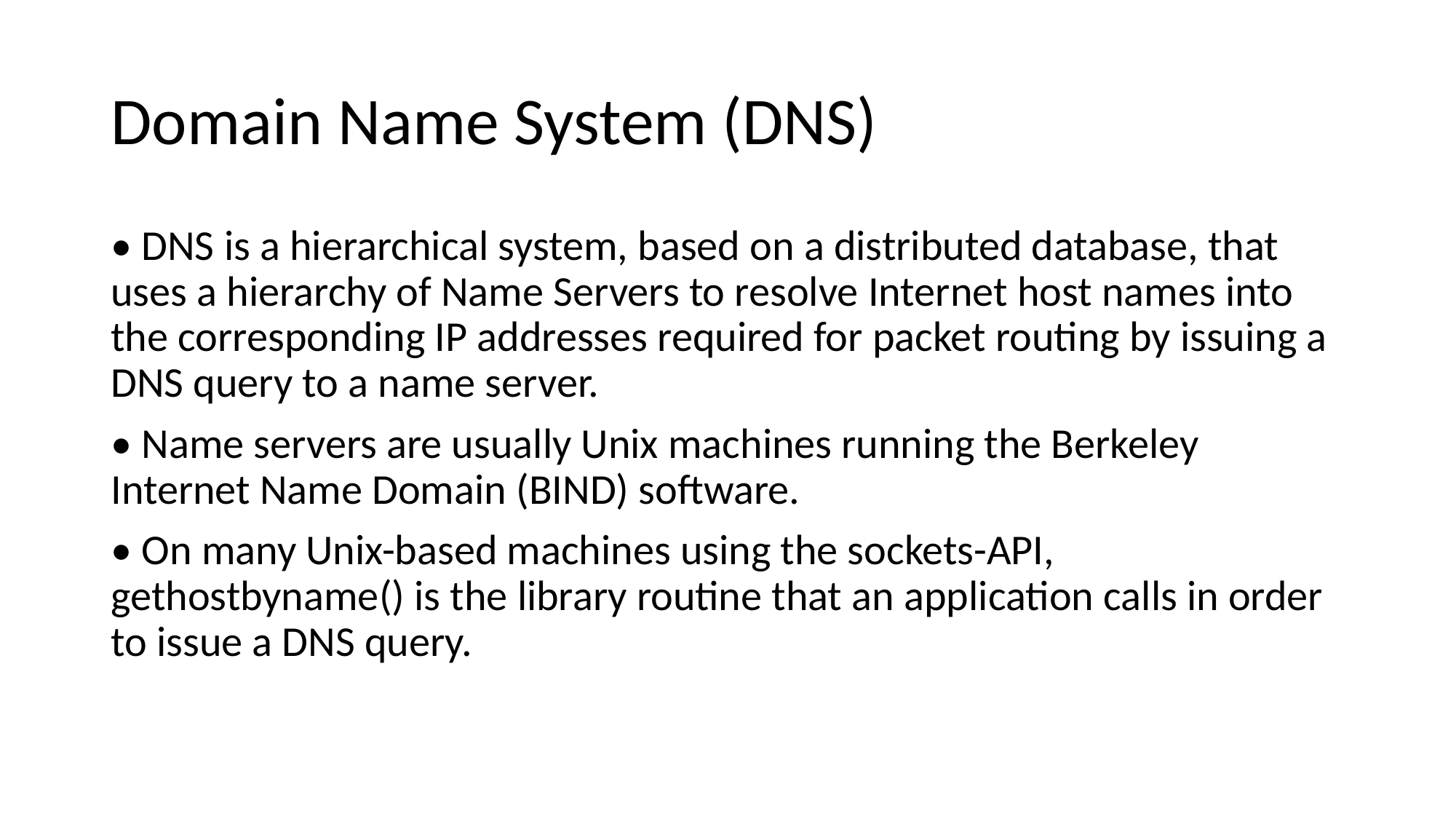

# Domain Name System (DNS)
• DNS is a hierarchical system, based on a distributed database, that uses a hierarchy of Name Servers to resolve Internet host names into the corresponding IP addresses required for packet routing by issuing a DNS query to a name server.
• Name servers are usually Unix machines running the Berkeley Internet Name Domain (BIND) software.
• On many Unix-based machines using the sockets-API, gethostbyname() is the library routine that an application calls in order to issue a DNS query.